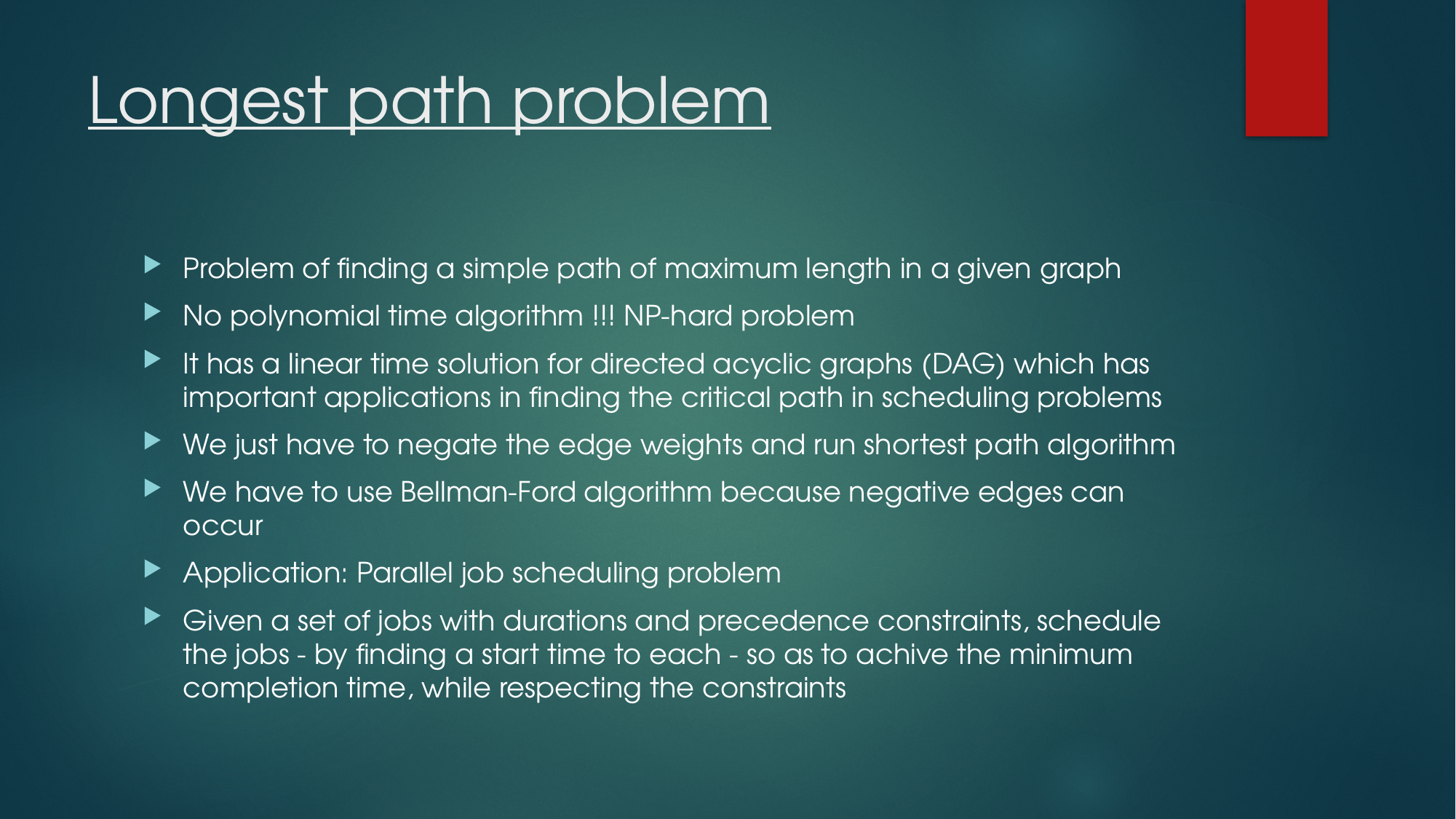

# Longest path problem
Problem of finding a simple path of maximum length in a given graph
No polynomial time algorithm !!! NP-hard problem
It has a linear time solution for directed acyclic graphs (DAG) which has important applications in finding the critical path in scheduling problems
We just have to negate the edge weights and run shortest path algorithm
We have to use Bellman-Ford algorithm because negative edges can occur
Application: Parallel job scheduling problem
Given a set of jobs with durations and precedence constraints, schedule the jobs - by finding a start time to each - so as to achive the minimum completion time, while respecting the constraints